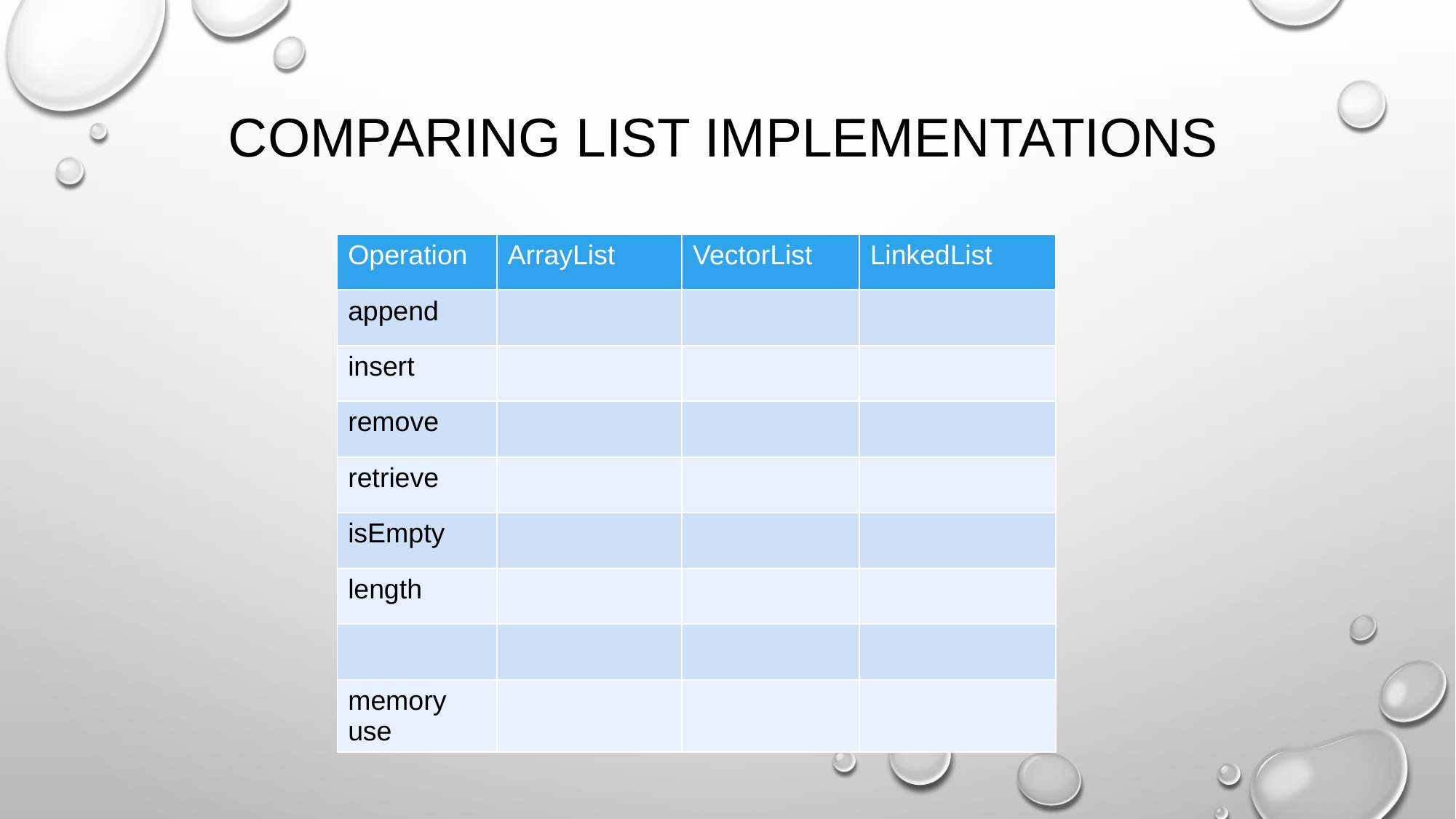

# Comparing list implementations
| Operation | ArrayList | VectorList | LinkedList |
| --- | --- | --- | --- |
| append |  |  |  |
| insert |  |  |  |
| remove |  |  |  |
| retrieve |  |  |  |
| isEmpty |  |  |  |
| length |  |  |  |
|  |  |  |  |
| memory use |  |  |  |